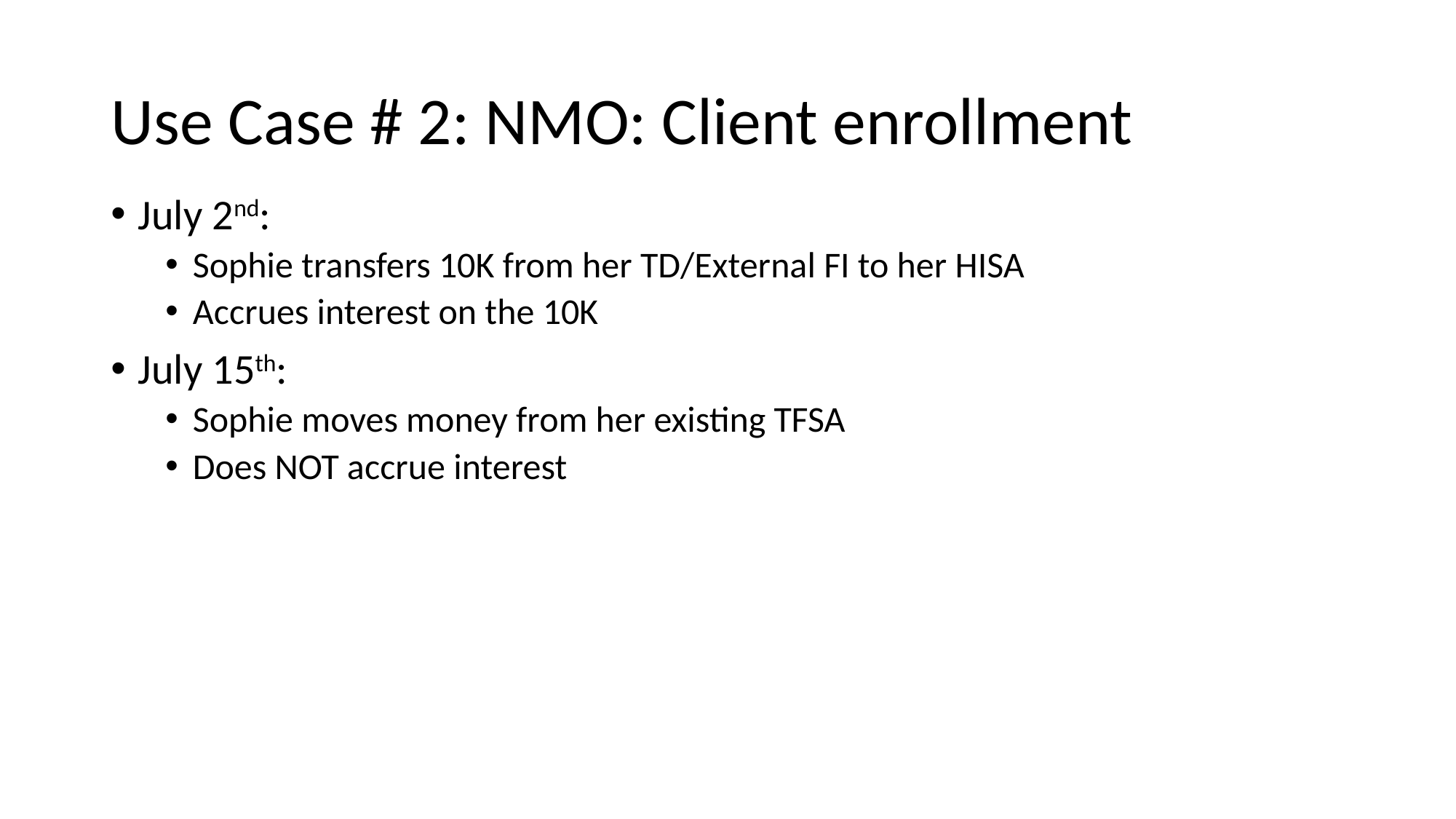

# Use Case # 2: NMO: Client enrollment
July 2nd:
Sophie transfers 10K from her TD/External FI to her HISA
Accrues interest on the 10K
July 15th:
Sophie moves money from her existing TFSA
Does NOT accrue interest